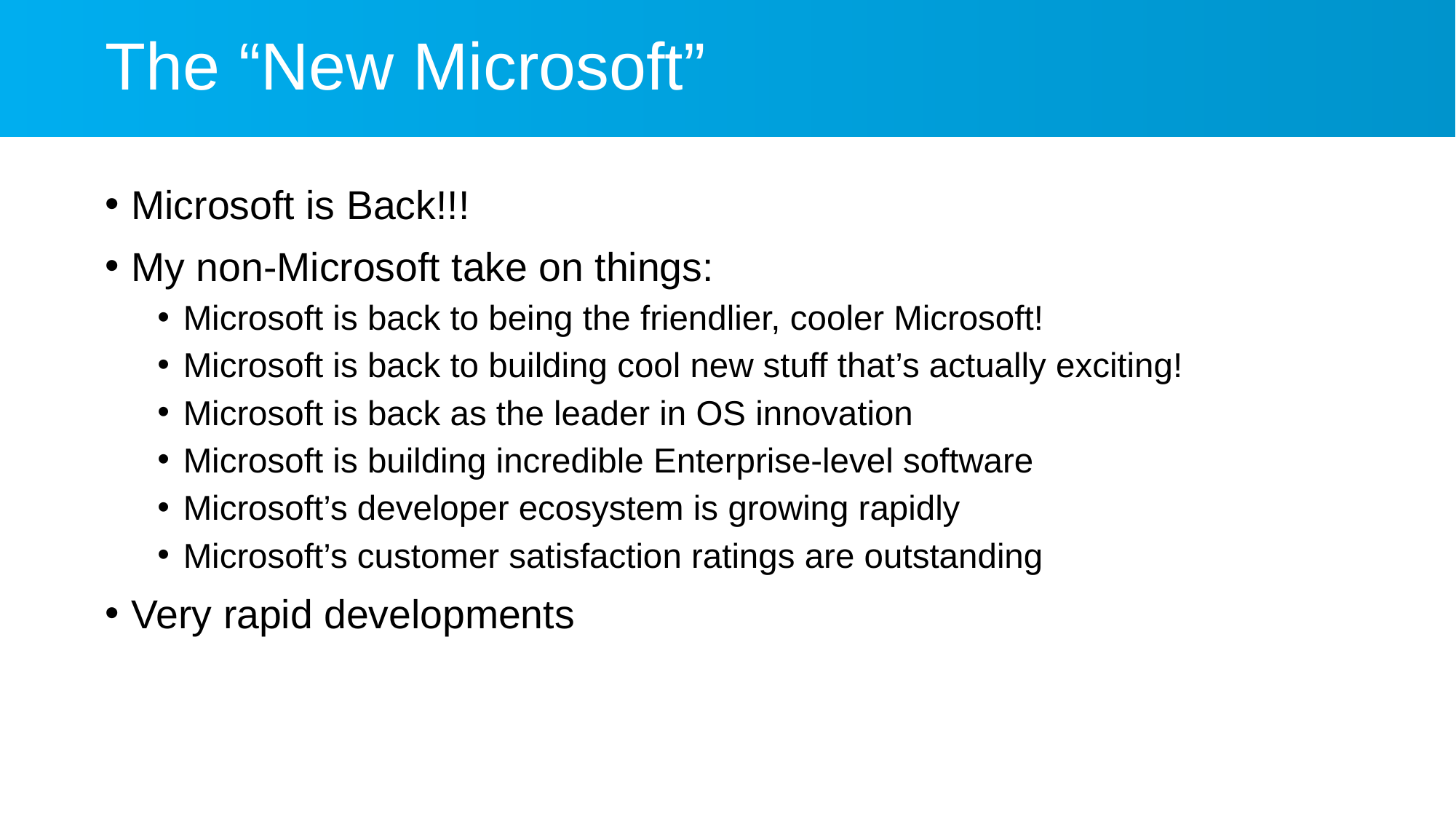

# The “New Microsoft”
Microsoft is Back!!!
My non-Microsoft take on things:
Microsoft is back to being the friendlier, cooler Microsoft!
Microsoft is back to building cool new stuff that’s actually exciting!
Microsoft is back as the leader in OS innovation
Microsoft is building incredible Enterprise-level software
Microsoft’s developer ecosystem is growing rapidly
Microsoft’s customer satisfaction ratings are outstanding
Very rapid developments